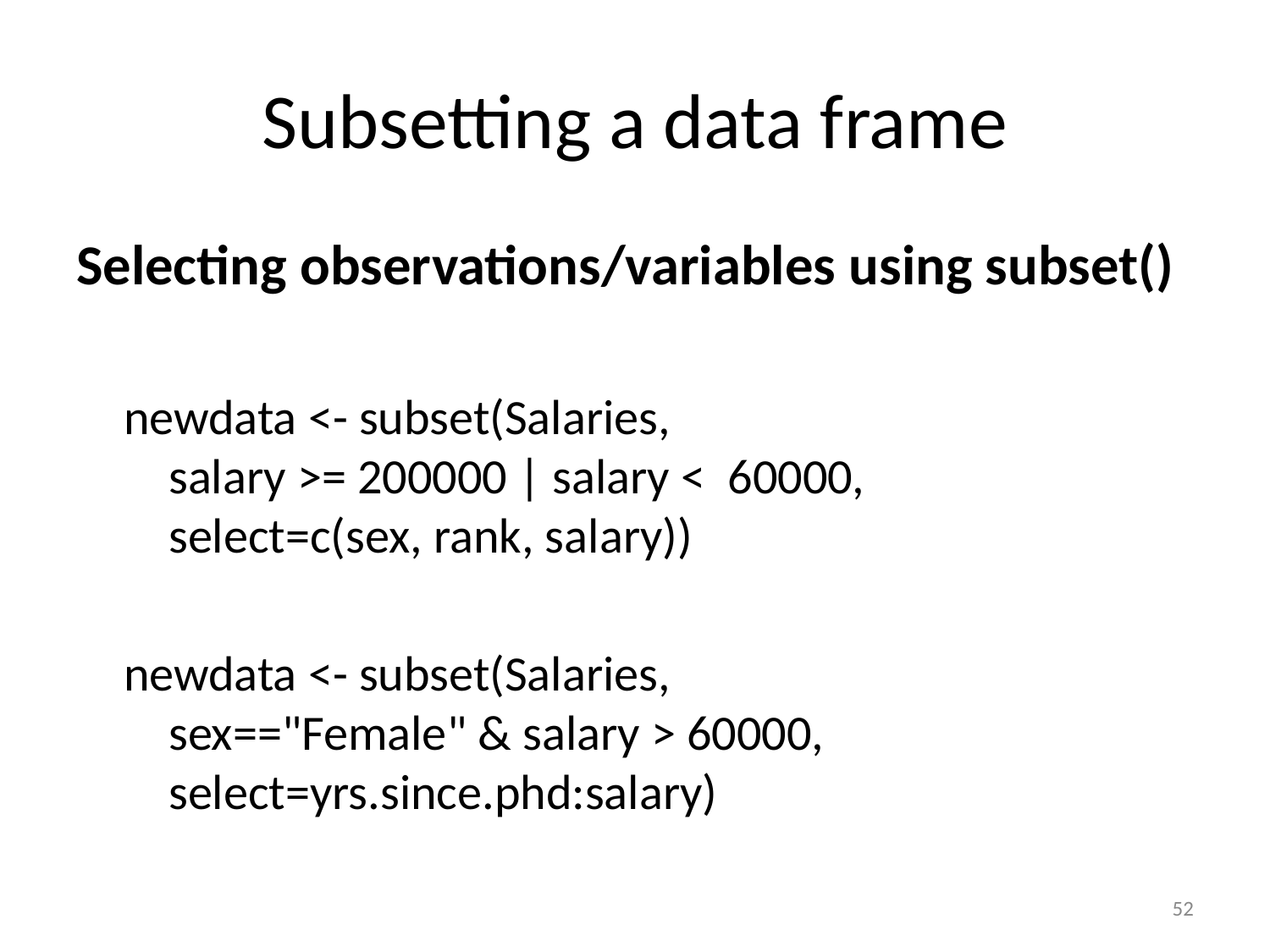

# Subsetting a data frame
Selecting observations/variables using subset()

newdata <- subset(Salaries,
    salary >= 200000 | salary <  60000,
    select=c(sex, rank, salary))

newdata <- subset(Salaries,
    sex=="Female" & salary > 60000,
    select=yrs.since.phd:salary)

52